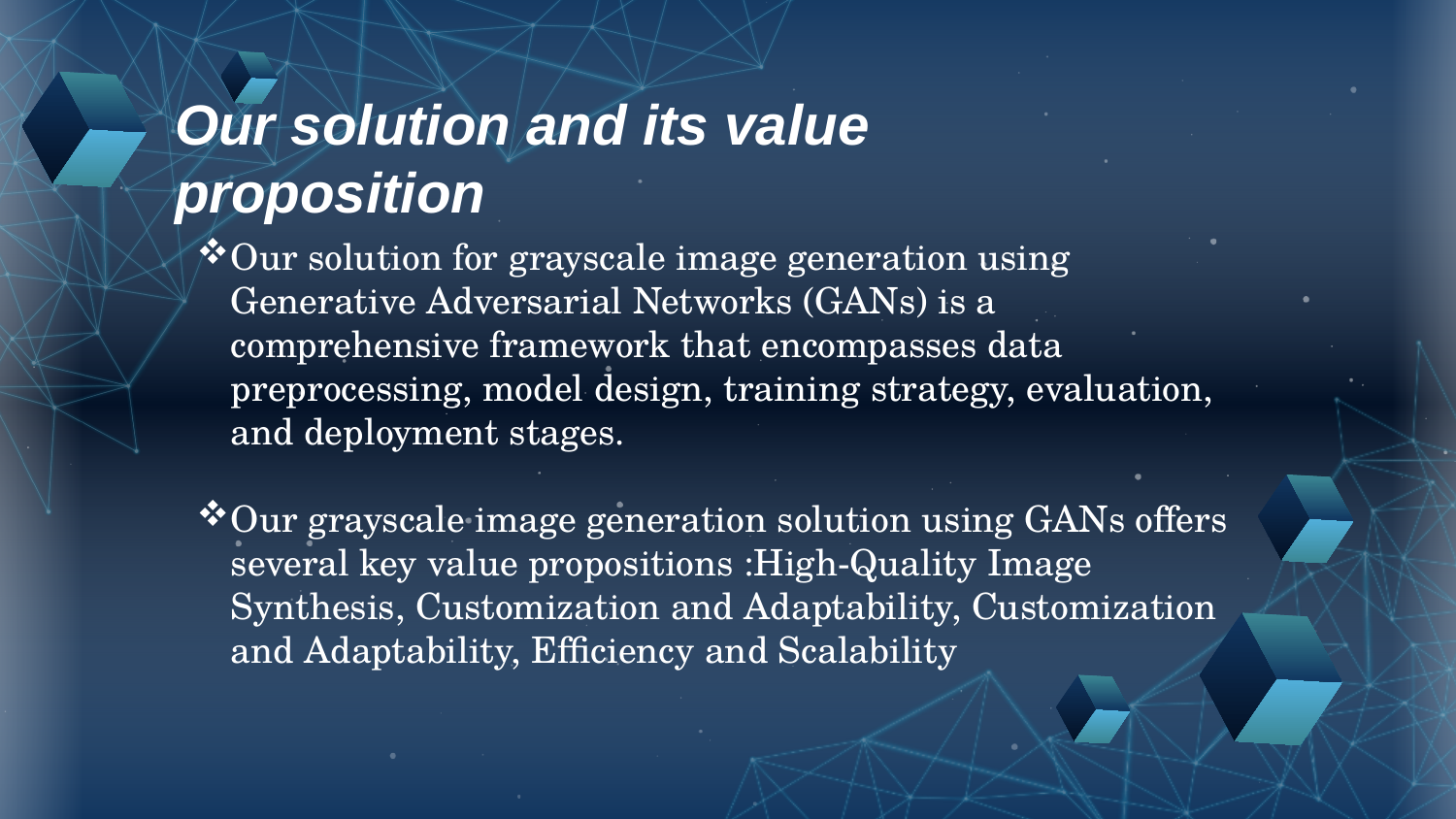

Our solution and its value proposition

Our solution for grayscale image generation using Generative Adversarial Networks (GANs) is a comprehensive framework that encompasses data preprocessing, model design, training strategy, evaluation, and deployment stages.

Our grayscale image generation solution using GANs offers several key value propositions :High-Quality Image Synthesis, Customization and Adaptability, Customization and Adaptability, Efficiency and Scalability